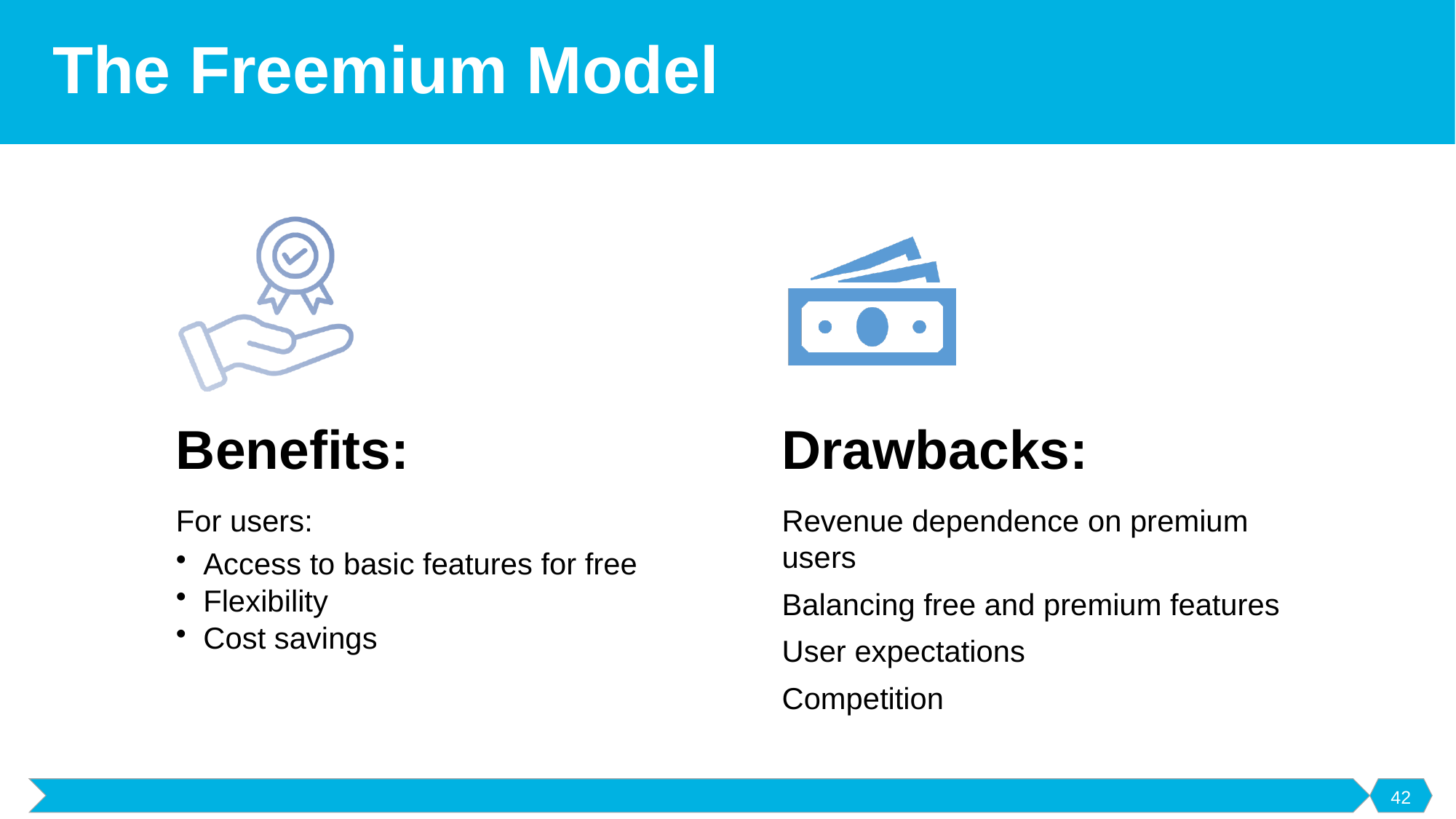

# The Freemium Model
Benefits:
For users:
Access to basic features for free
Flexibility
Cost savings
Drawbacks:
Revenue dependence on premium users
Balancing free and premium features
User expectations
Competition
42